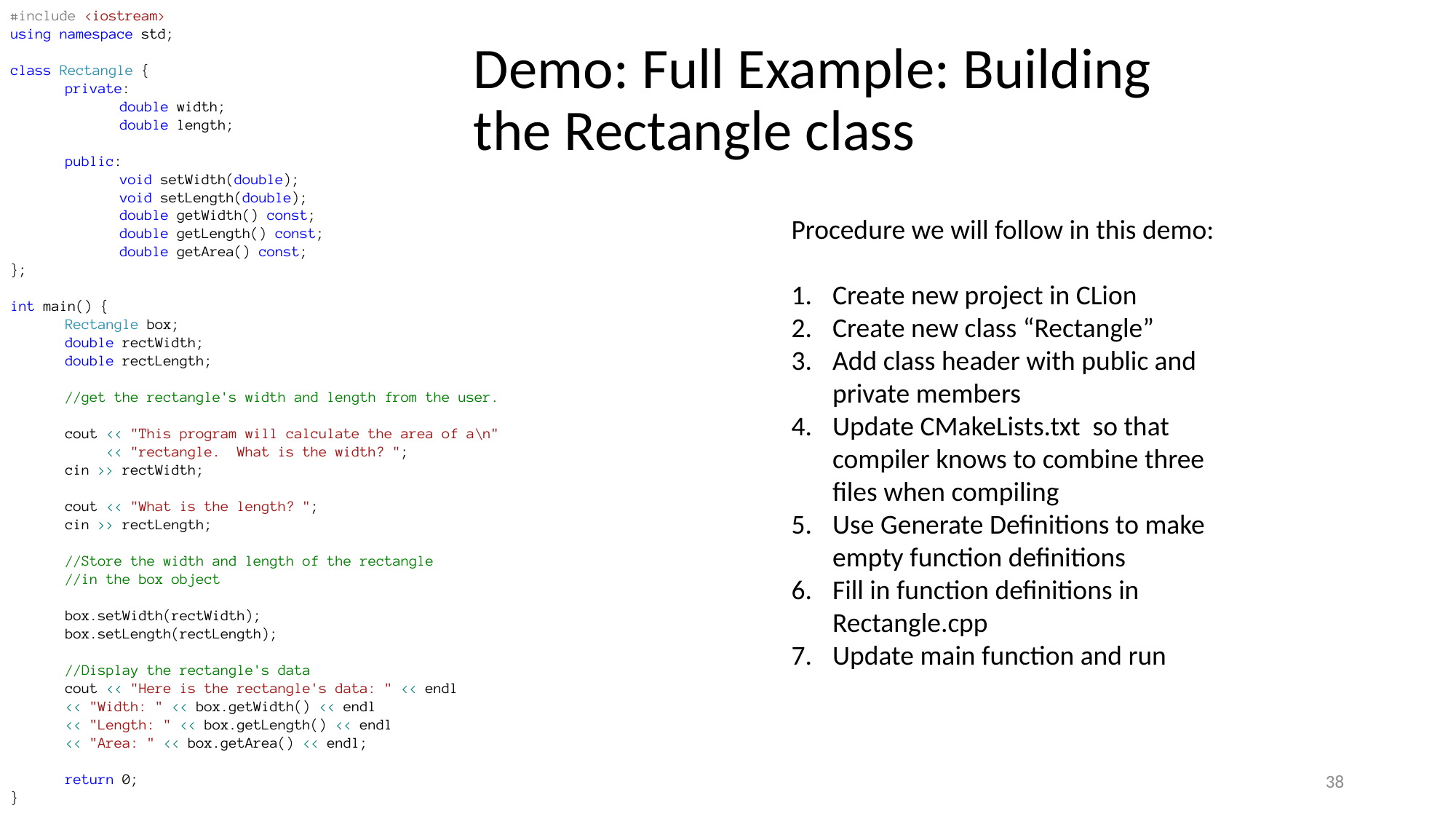

#include <iostream>
using namespace std;

class Rectangle {
private:
double width;
double length;

public:
void setWidth(double);
void setLength(double);
double getWidth() const;
double getLength() const;
double getArea() const;
};

int main() {
Rectangle box;
double rectWidth;
double rectLength;

//get the rectangle's width and length from the user.

cout << "This program will calculate the area of a\n"
     << "rectangle.  What is the width? ";
cin >> rectWidth;

cout << "What is the length? ";
cin >> rectLength;

//Store the width and length of the rectangle
//in the box object

box.setWidth(rectWidth);
box.setLength(rectLength);

//Display the rectangle's data
cout << "Here is the rectangle's data: " << endl
<< "Width: " << box.getWidth() << endl
<< "Length: " << box.getLength() << endl
<< "Area: " << box.getArea() << endl;

return 0;
}

// assigns a value to the width member
void Rectangle::setWidth(double w)
{
	width = w;
}

//set a value to length
void Rectangle::setLength(double len)
{
	length = len;
}

double Rectangle::getWidth() const
{
	return width;
}

double Rectangle::getLength() const
{
	return length;
}

double Rectangle::getArea() const
{
	return width * length;
}
# Demo: Full Example: Building the Rectangle class
Procedure we will follow in this demo:

Create new project in CLion
Create new class “Rectangle”
Add class header with public and private members
Update CMakeLists.txt  so that compiler knows to combine three files when compiling
Use Generate Definitions to make empty function definitions
Fill in function definitions in Rectangle.cpp
Update main function and run
38